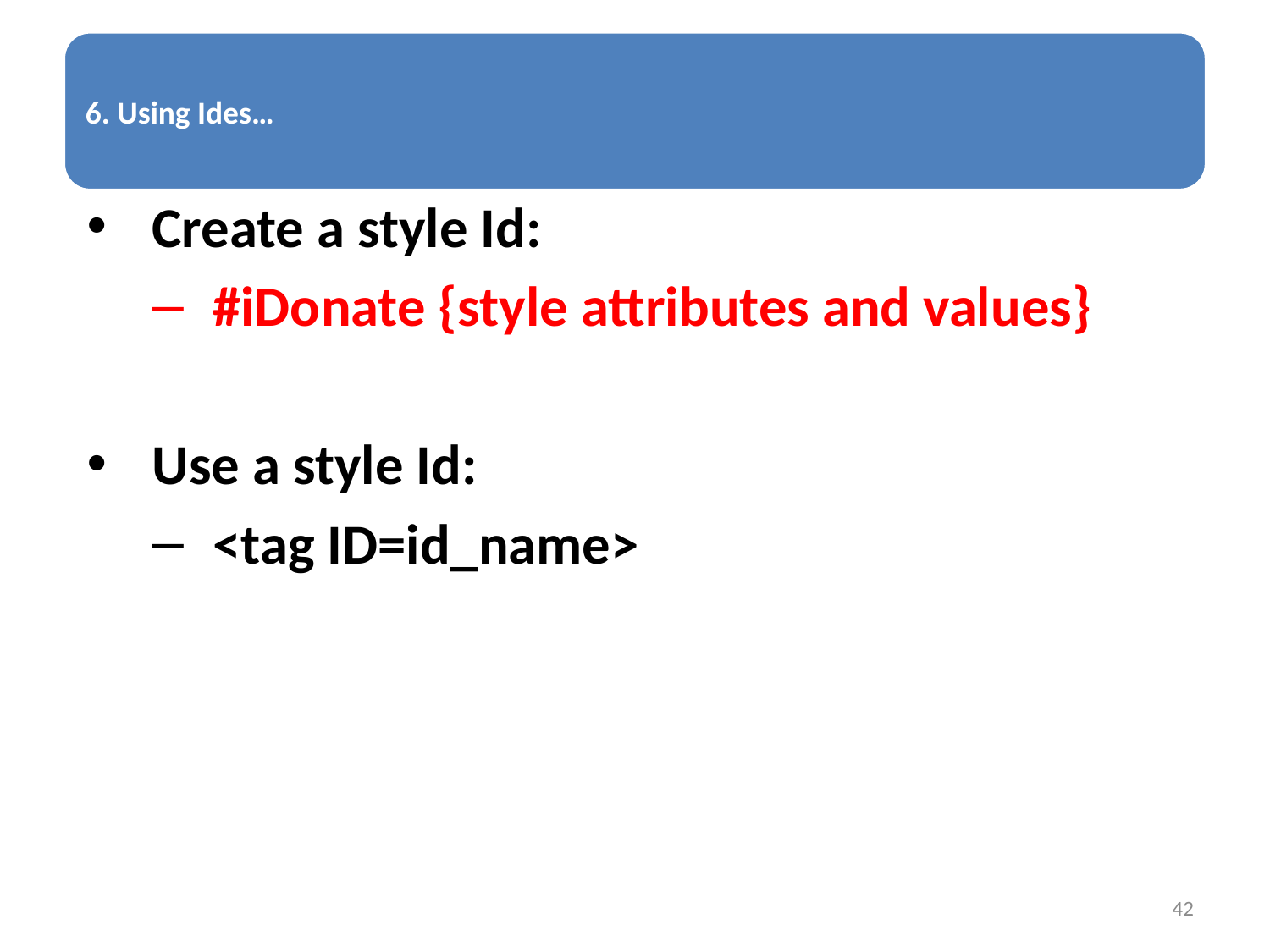

6. Using Ides…
Create a style Id:
#iDonate {style attributes and values}

Use a style Id:
<tag ID=id_name>

42